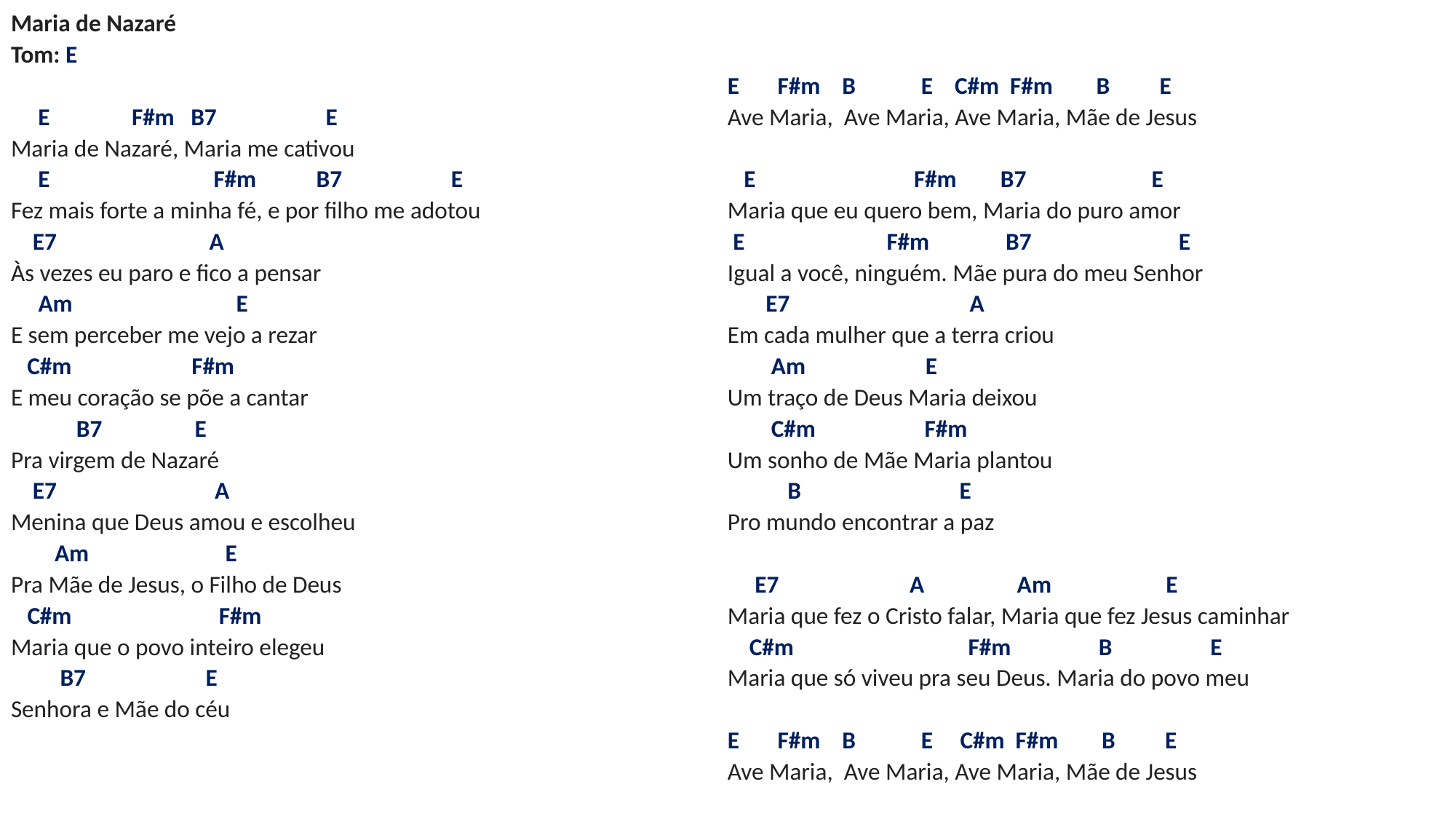

# Maria de Nazaré Tom: E   E               F#m   B7                    E Maria de Nazaré, Maria me cativou E                              F#m           B7                    E Fez mais forte a minha fé, e por filho me adotou E7                            A Às vezes eu paro e fico a pensar Am                              E E sem perceber me vejo a rezar C#m                      F#m E meu coração se põe a cantar B7                 E Pra virgem de Nazaré E7                             A Menina que Deus amou e escolheu Am                         E Pra Mãe de Jesus, o Filho de Deus C#m                           F#m Maria que o povo inteiro elegeu B7                      E Senhora e Mãe do céu   E       F#m    B            E    C#m  F#m        B         E Ave Maria,  Ave Maria, Ave Maria, Mãe de Jesus   E                             F#m        B7                       E Maria que eu quero bem, Maria do puro amor E                          F#m              B7                           E Igual a você, ninguém. Mãe pura do meu Senhor E7                                 A Em cada mulher que a terra criou Am                      E Um traço de Deus Maria deixou C#m                    F#m Um sonho de Mãe Maria plantou B                             E Pro mundo encontrar a paz   E7                        A                 Am                     E Maria que fez o Cristo falar, Maria que fez Jesus caminhar C#m                                F#m                B                  E Maria que só viveu pra seu Deus. Maria do povo meu E       F#m    B            E     C#m  F#m        B         E Ave Maria,  Ave Maria, Ave Maria, Mãe de Jesus